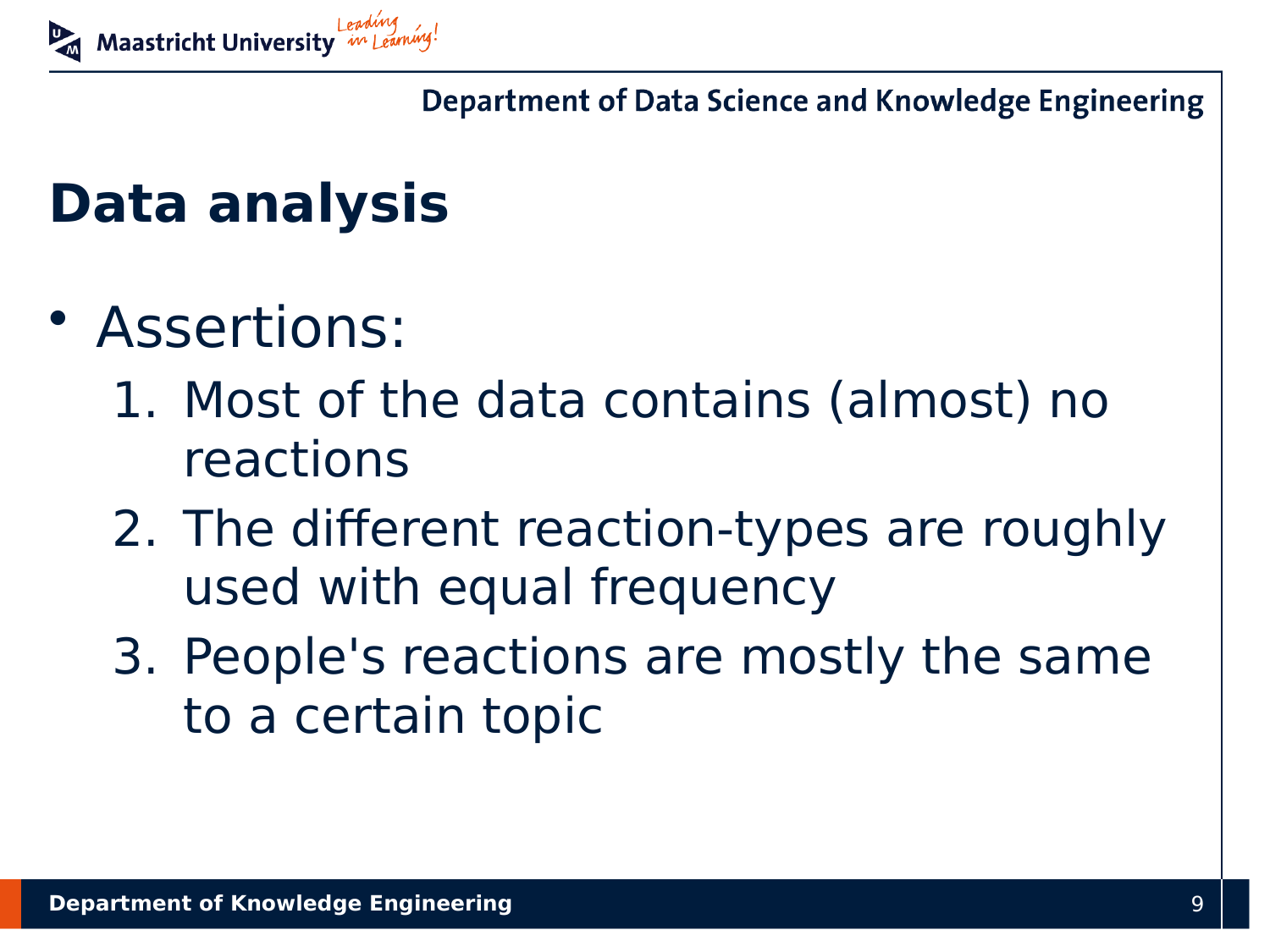

# Data analysis
Assertions:
Most of the data contains (almost) no reactions
The different reaction-types are roughly used with equal frequency
People's reactions are mostly the same to a certain topic